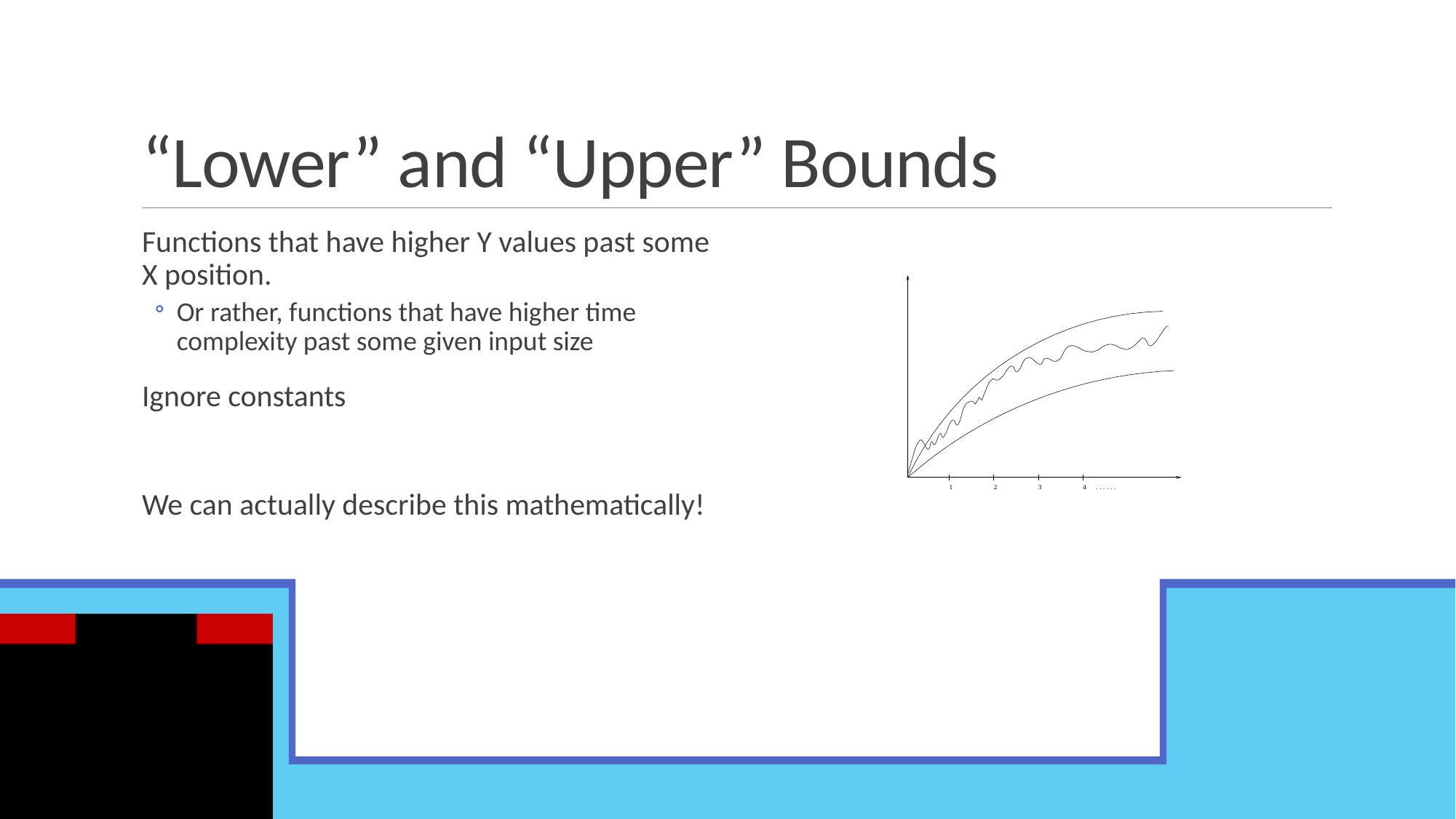

# “Lower” and “Upper” Bounds
Functions that have higher Y values past some X position.
Or rather, functions that have higher time complexity past some given input size
Ignore constants

We can actually describe this mathematically!

1
2
3
4     . . . . . .